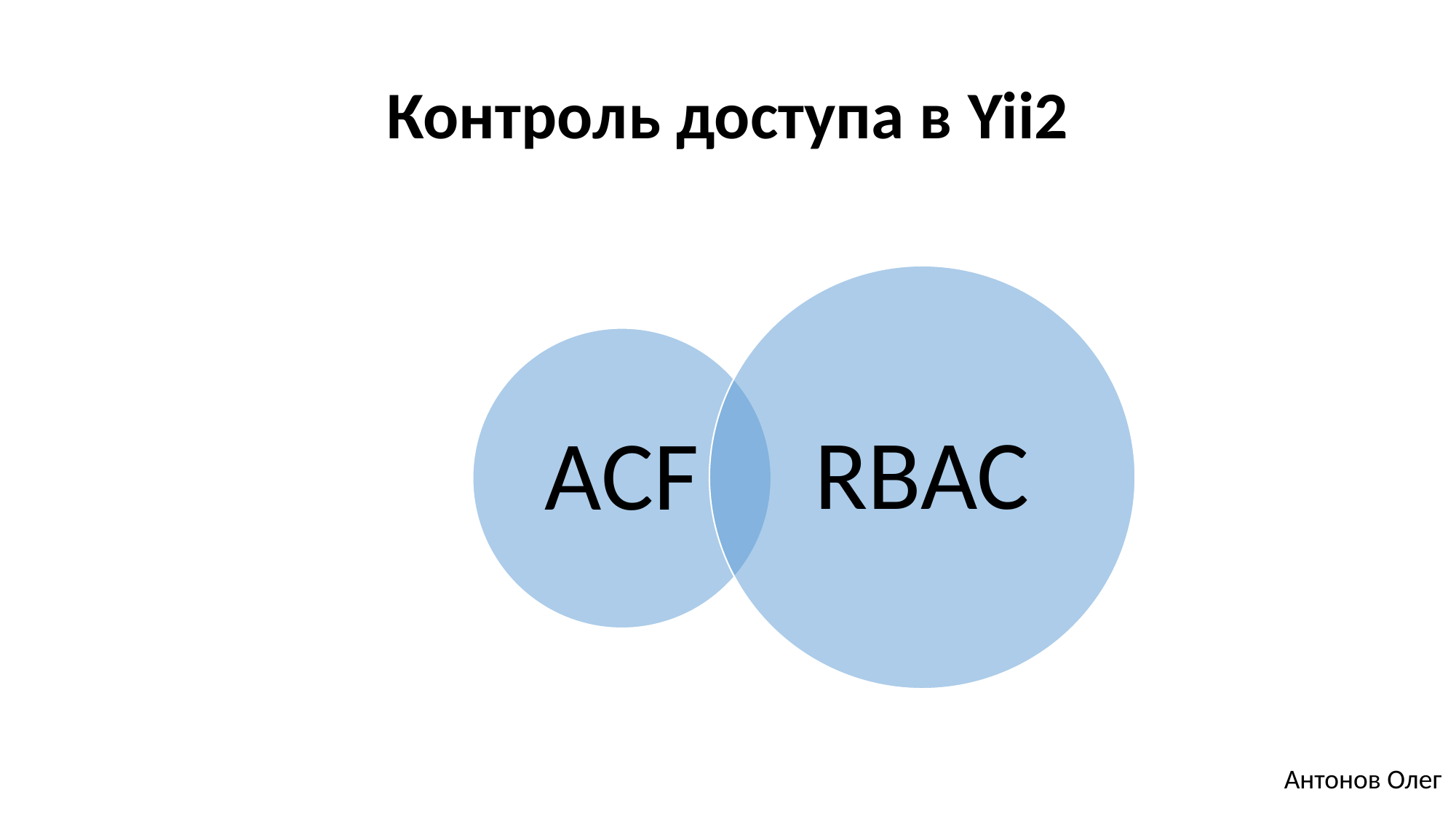

# Контроль доступа в Yii2
ACF
RBAC
Антонов Олег